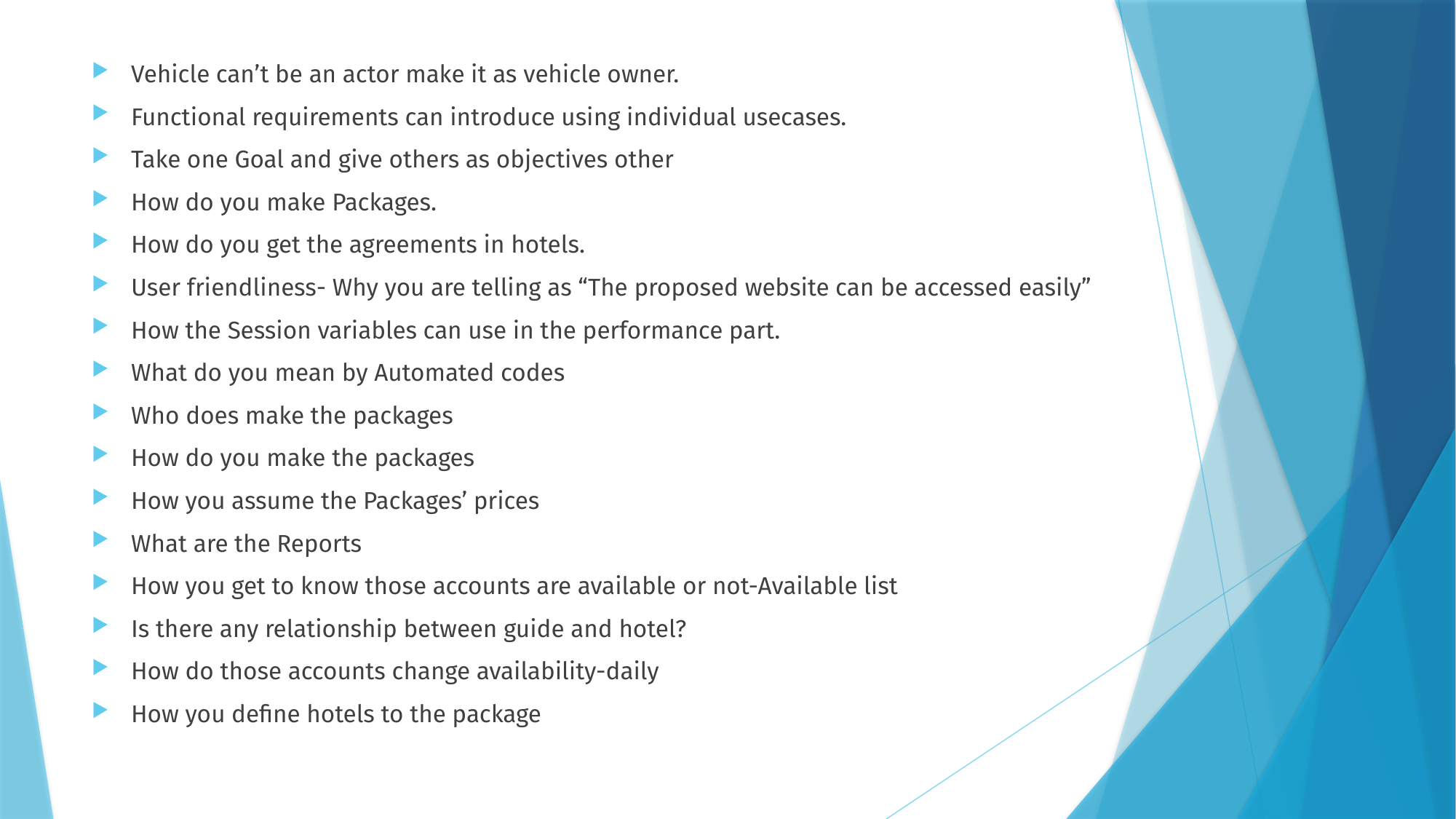

Vehicle can’t be an actor make it as vehicle owner.
Functional requirements can introduce using individual usecases.
Take one Goal and give others as objectives other
How do you make Packages.
How do you get the agreements in hotels.
User friendliness- Why you are telling as “The proposed website can be accessed easily”
How the Session variables can use in the performance part.
What do you mean by Automated codes
Who does make the packages
How do you make the packages
How you assume the Packages’ prices
What are the Reports
How you get to know those accounts are available or not-Available list
Is there any relationship between guide and hotel?
How do those accounts change availability-daily
How you define hotels to the package